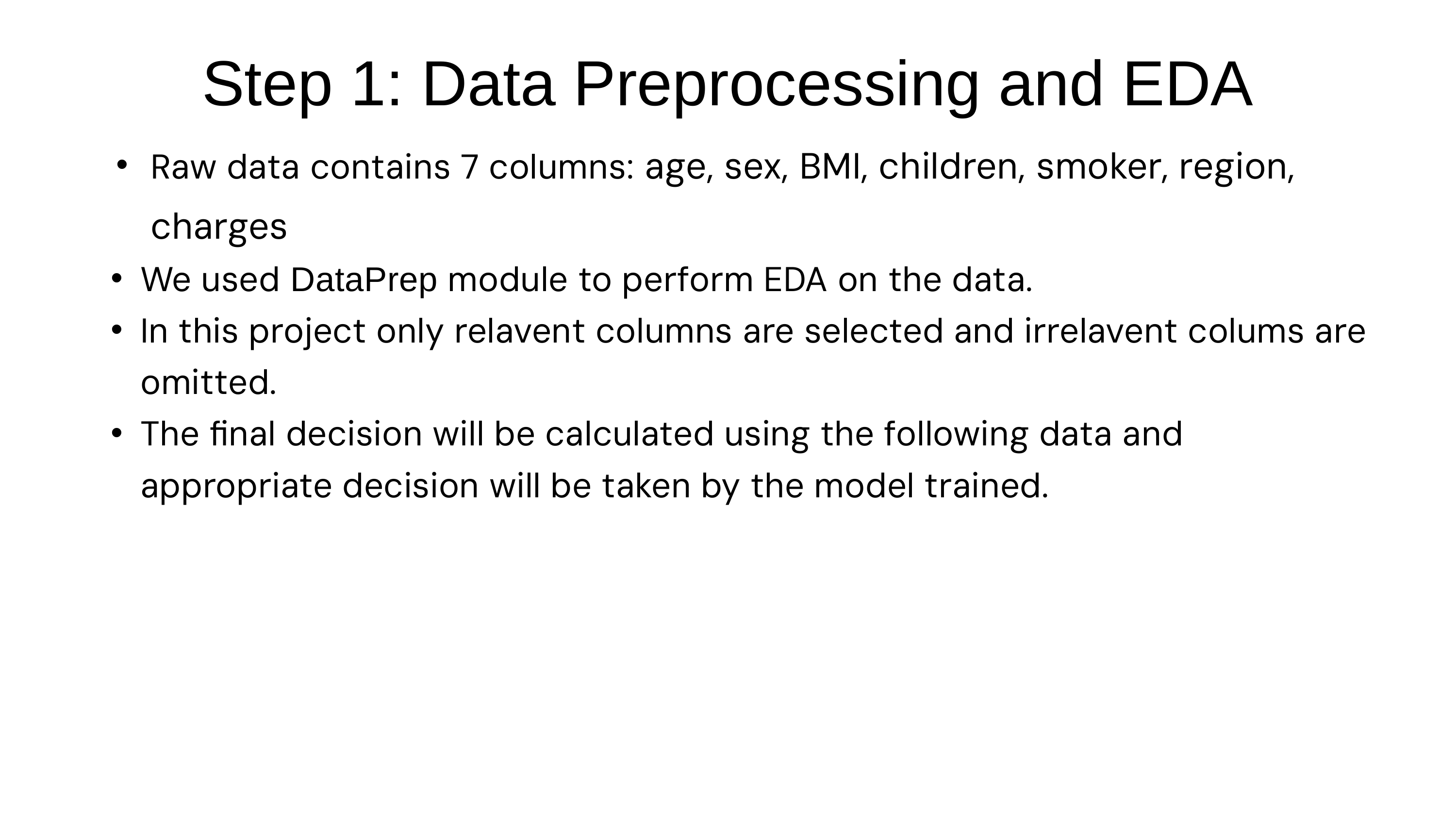

Step 1: Data Preprocessing and EDA
Raw data contains 7 columns: age, sex, BMI, children, smoker, region, charges
We used DataPrep module to perform EDA on the data.
In this project only relavent columns are selected and irrelavent colums are omitted.
The final decision will be calculated using the following data and appropriate decision will be taken by the model trained.